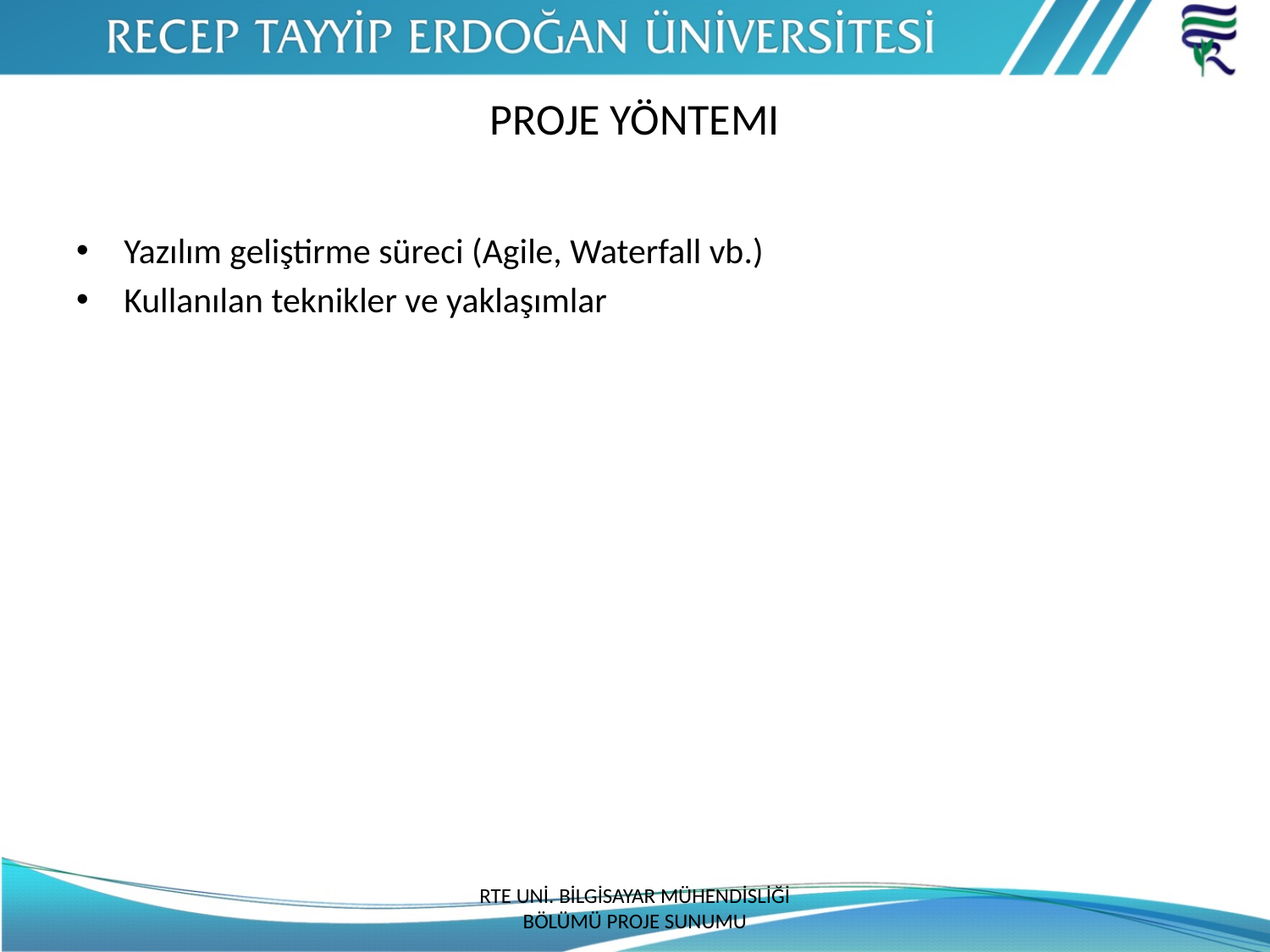

# PROJE YÖNTEMI
Yazılım geliştirme süreci (Agile, Waterfall vb.)
Kullanılan teknikler ve yaklaşımlar

RTE UNİ. BİLGİSAYAR MÜHENDİSLİĞİ BÖLÜMÜ PROJE SUNUMU